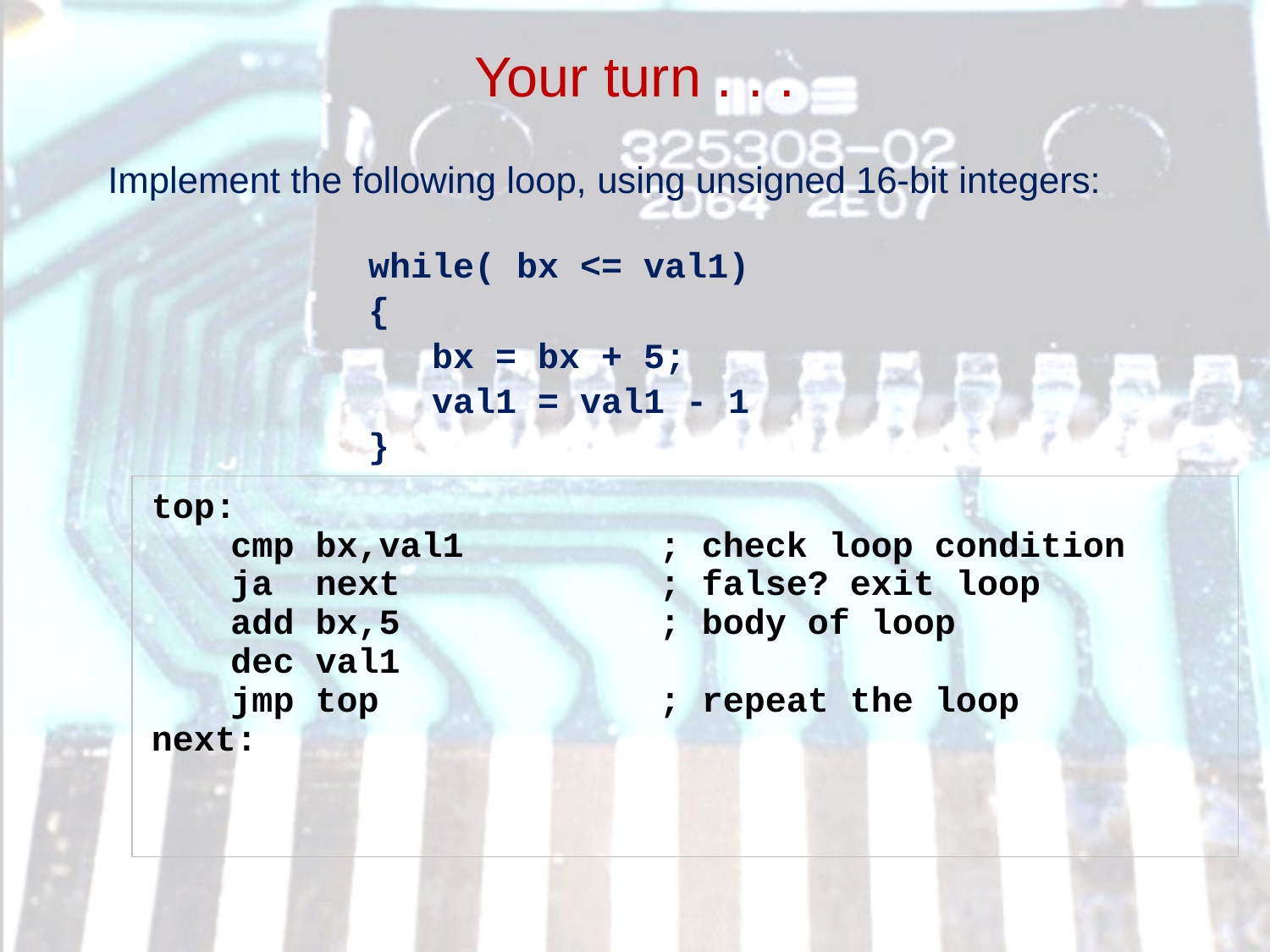

Your turn . . .
Implement the following loop, using unsigned 16-bit integers:
while( bx <= val1)
{
	bx = bx + 5;
	val1 = val1 - 1
}
top:
	cmp bx,val1	; check loop condition
	ja  next	; false? exit loop
	add bx,5	; body of loop
	dec val1
	jmp top	; repeat the loop
next: